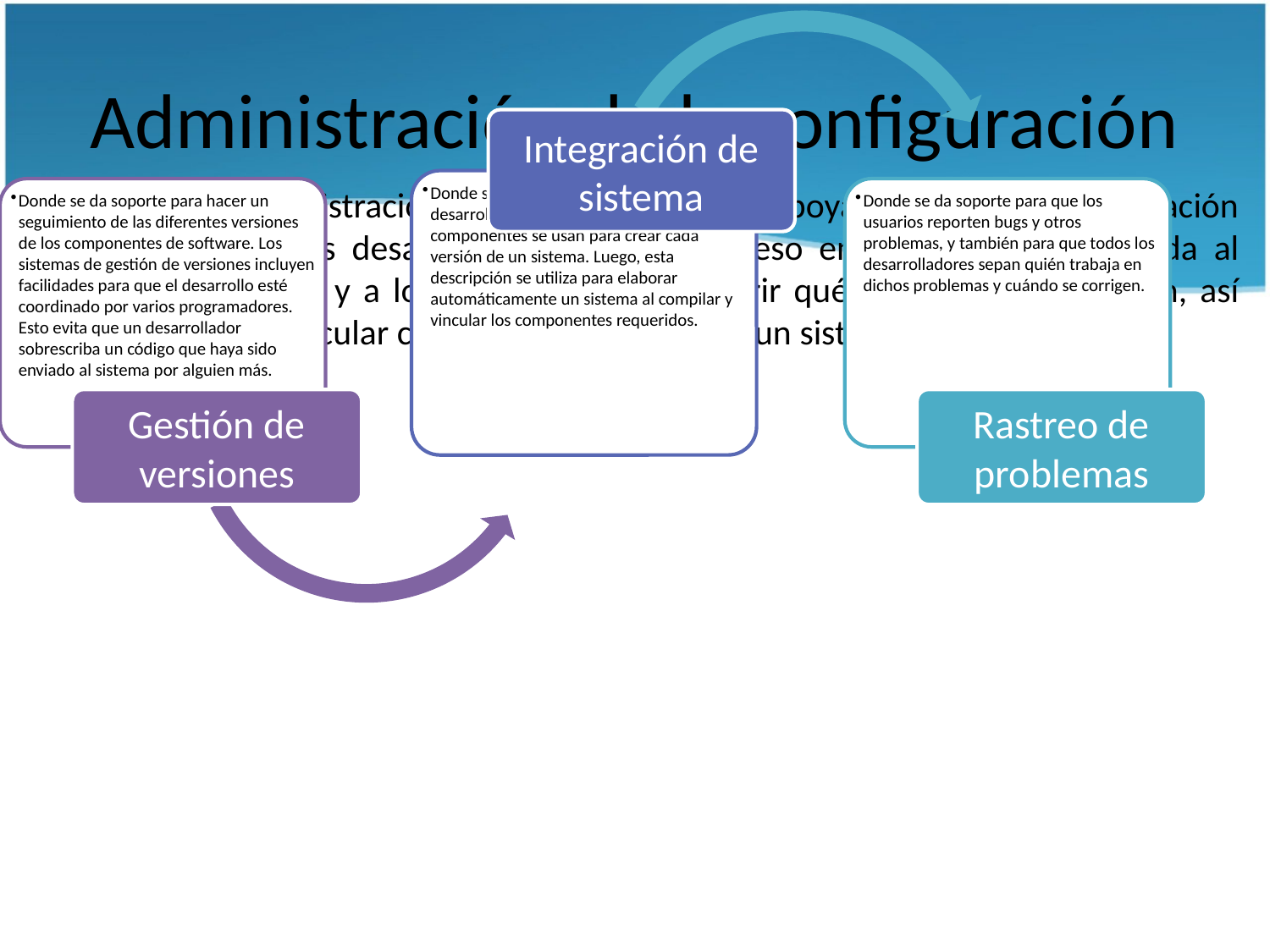

# Administración de la configuración
La meta de la administración de la configuración es apoyar el proceso de integración del sistema, que los desarrolladores tengan acceso en una forma controlada al código del proyecto y a los documentos, descubrir qué cambios se realizaron, así como compilar y vincular componentes para crear un sistema.
Donde se da soporte para hacer un seguimiento de las diferentes versiones de los componentes de software. Los sistemas de gestión de versiones incluyen facilidades para que el desarrollo esté coordinado por varios programadores. Esto evita que un desarrollador sobrescriba un código que haya sido enviado al sistema por alguien más.
Gestión de versiones
Donde se da soporte para ayudar a los desarrolladores a definir qué versiones de componentes se usan para crear cada versión de un sistema. Luego, esta descripción se utiliza para elaborar automáticamente un sistema al compilar y vincular los componentes requeridos.
Integración de sistema
Donde se da soporte para que los usuarios reporten bugs y otros problemas, y también para que todos los desarrolladores sepan quién trabaja en dichos problemas y cuándo se corrigen.
Rastreo de problemas